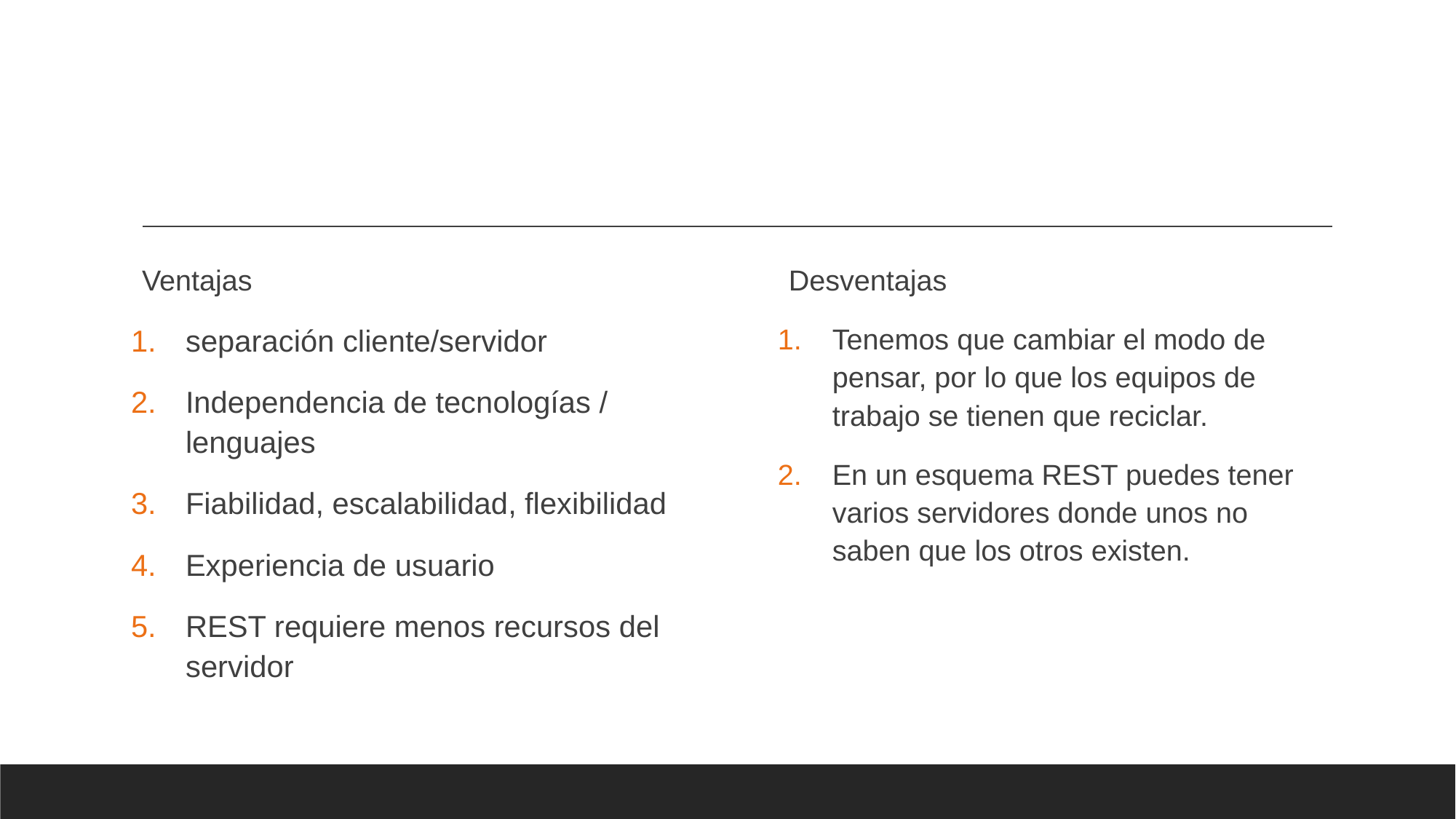

#
Ventajas
separación cliente/servidor
Independencia de tecnologías / lenguajes
Fiabilidad, escalabilidad, flexibilidad
Experiencia de usuario
REST requiere menos recursos del servidor

Desventajas
Tenemos que cambiar el modo de pensar, por lo que los equipos de trabajo se tienen que reciclar.
En un esquema REST puedes tener varios servidores donde unos no saben que los otros existen.